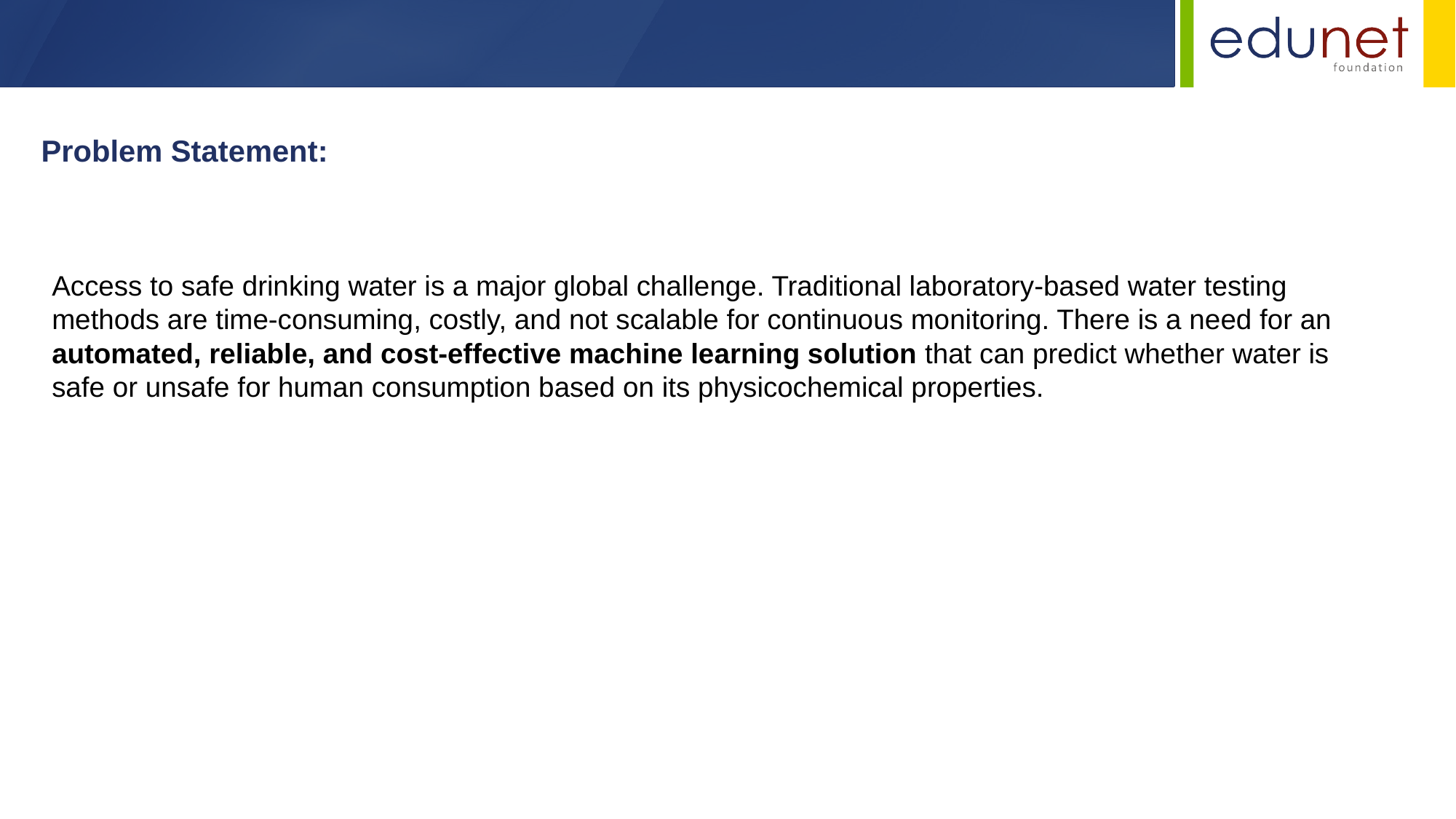

Problem Statement:

Access to safe drinking water is a major global challenge. Traditional laboratory-based water testing methods are time-consuming, costly, and not scalable for continuous monitoring. There is a need for an automated, reliable, and cost-effective machine learning solution that can predict whether water is safe or unsafe for human consumption based on its physicochemical properties.